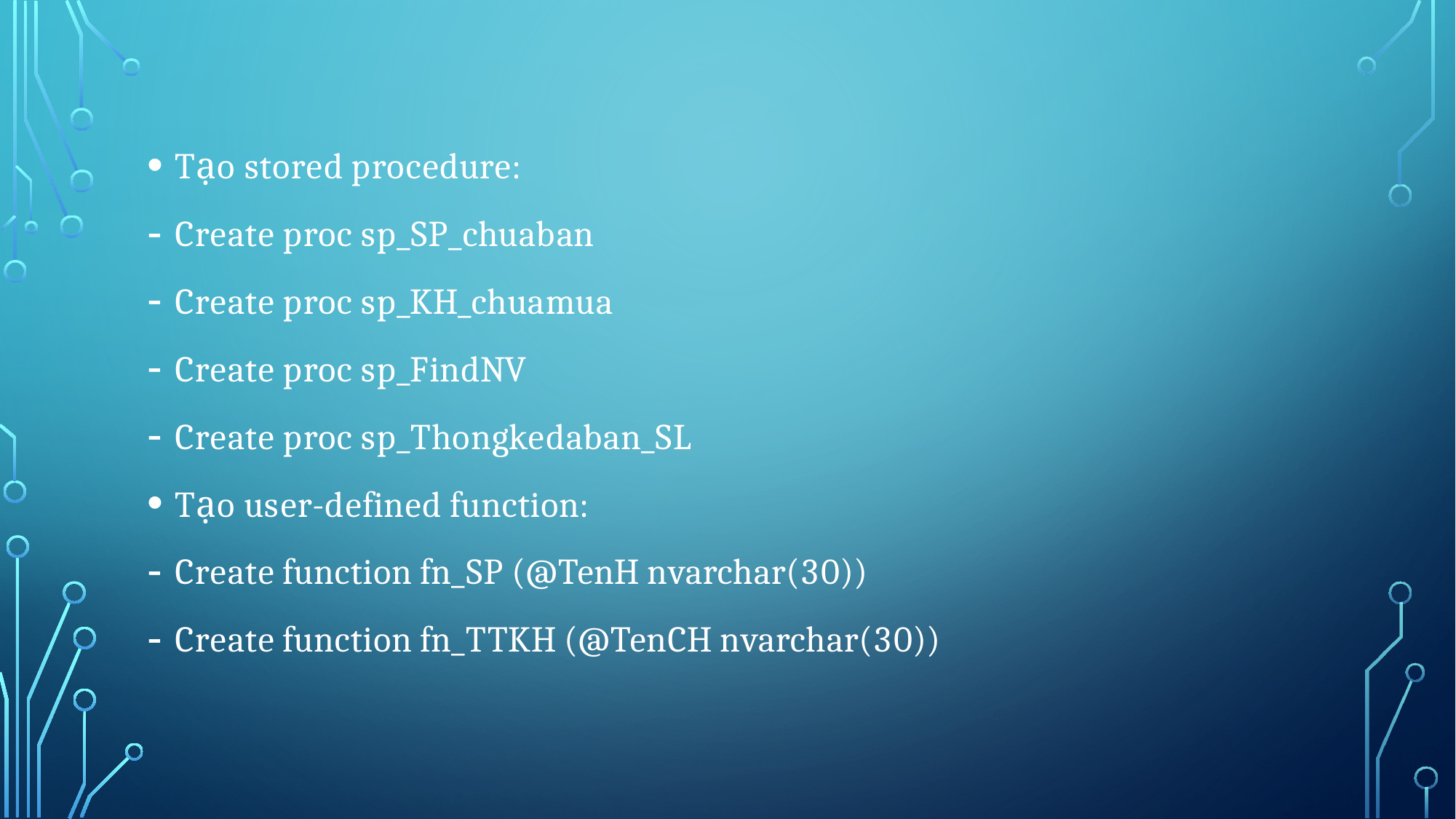

Tạo stored procedure:
Create proc sp_SP_chuaban
Create proc sp_KH_chuamua
Create proc sp_FindNV
Create proc sp_Thongkedaban_SL
Tạo user-defined function:
Create function fn_SP (@TenH nvarchar(30))
Create function fn_TTKH (@TenCH nvarchar(30))